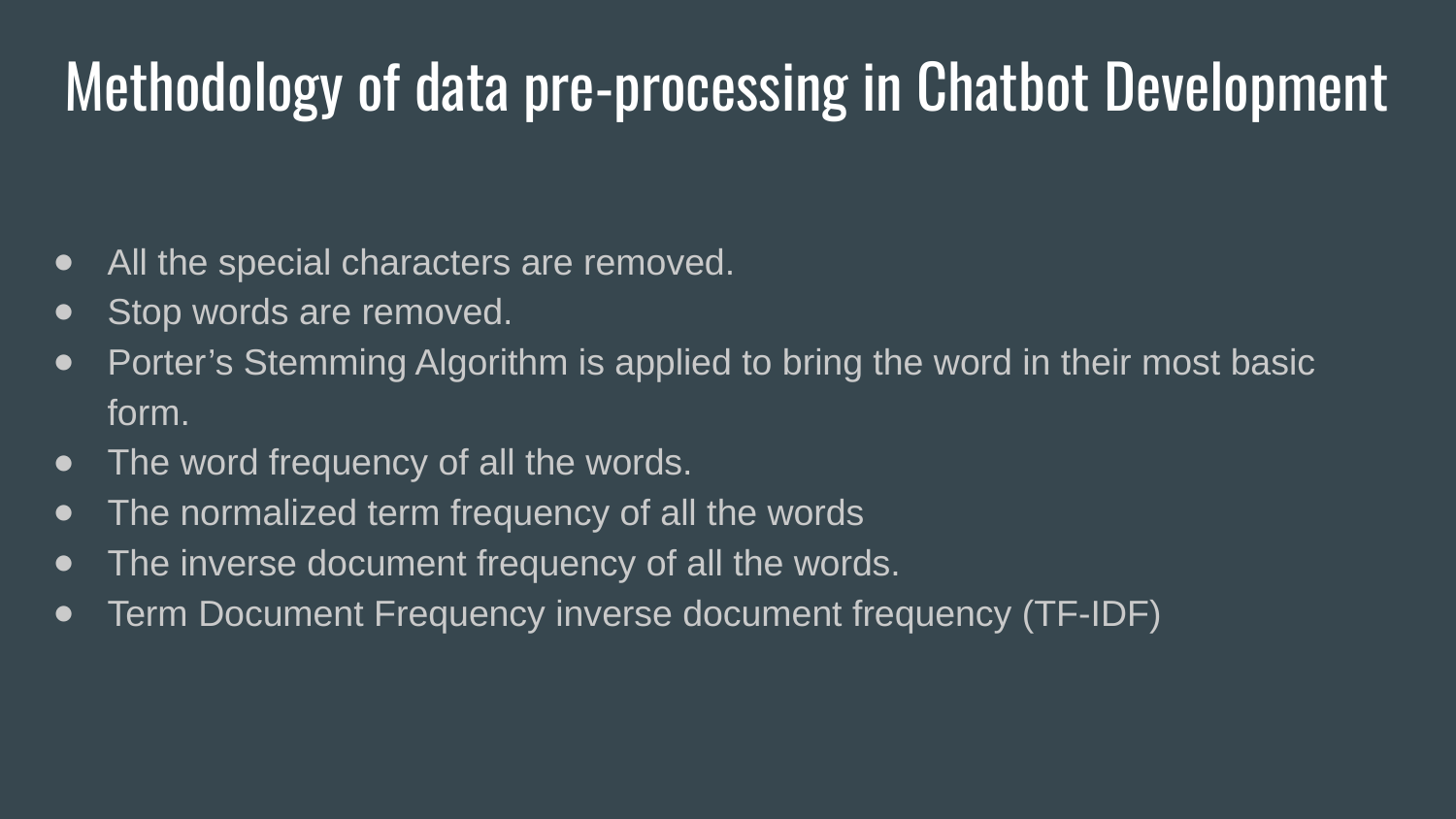

# Methodology of data pre-processing in Chatbot Development

All the special characters are removed.
Stop words are removed.
Porter’s Stemming Algorithm is applied to bring the word in their most basic form.
The word frequency of all the words.
The normalized term frequency of all the words
The inverse document frequency of all the words.
Term Document Frequency inverse document frequency (TF-IDF)